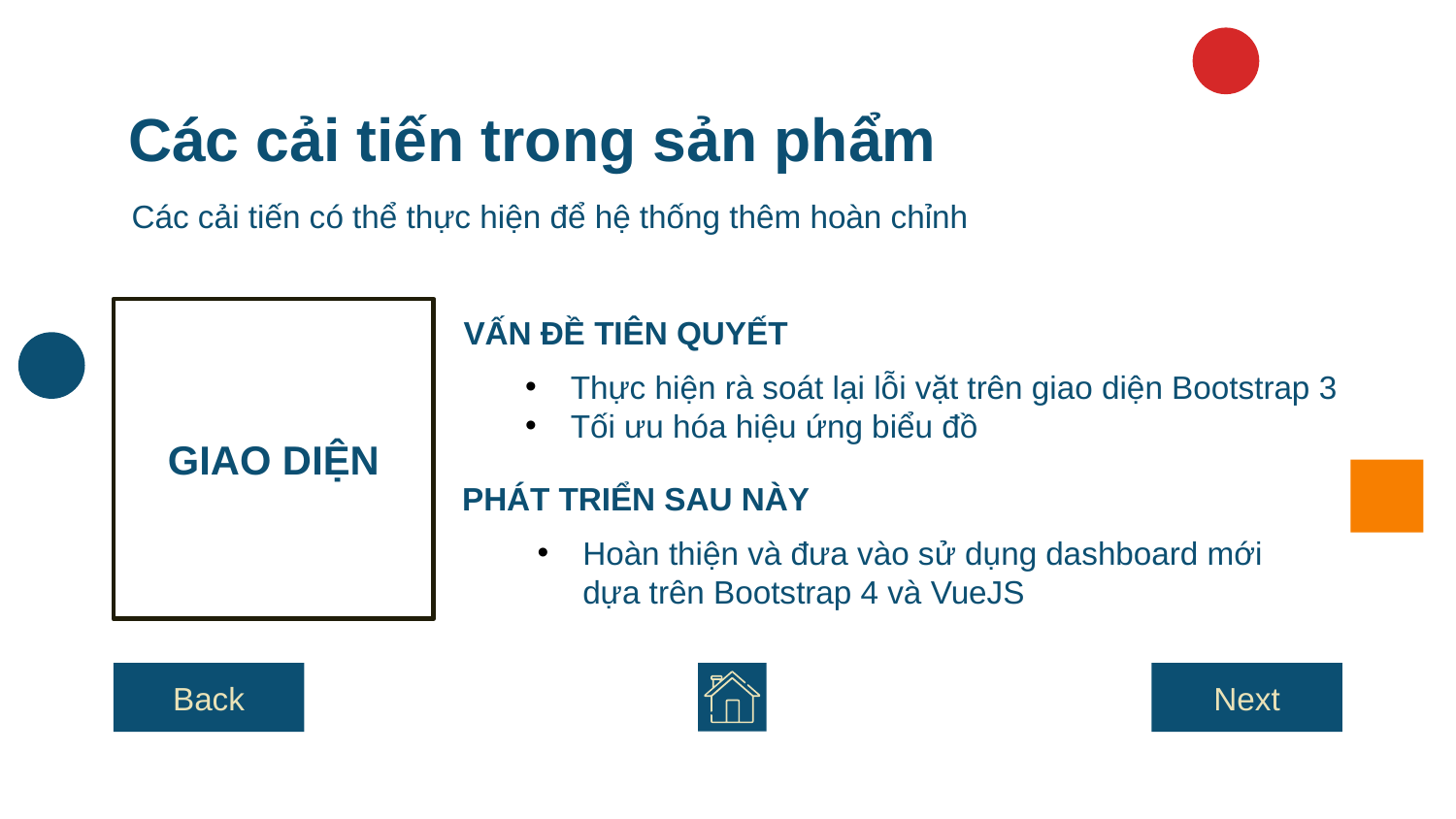

# Các cải tiến trong sản phẩm
Các cải tiến có thể thực hiện để hệ thống thêm hoàn chỉnh
GIAO DIỆN
VẤN ĐỀ TIÊN QUYẾT
Thực hiện rà soát lại lỗi vặt trên giao diện Bootstrap 3
Tối ưu hóa hiệu ứng biểu đồ
PHÁT TRIỂN SAU NÀY
Hoàn thiện và đưa vào sử dụng dashboard mới dựa trên Bootstrap 4 và VueJS
Back

Next